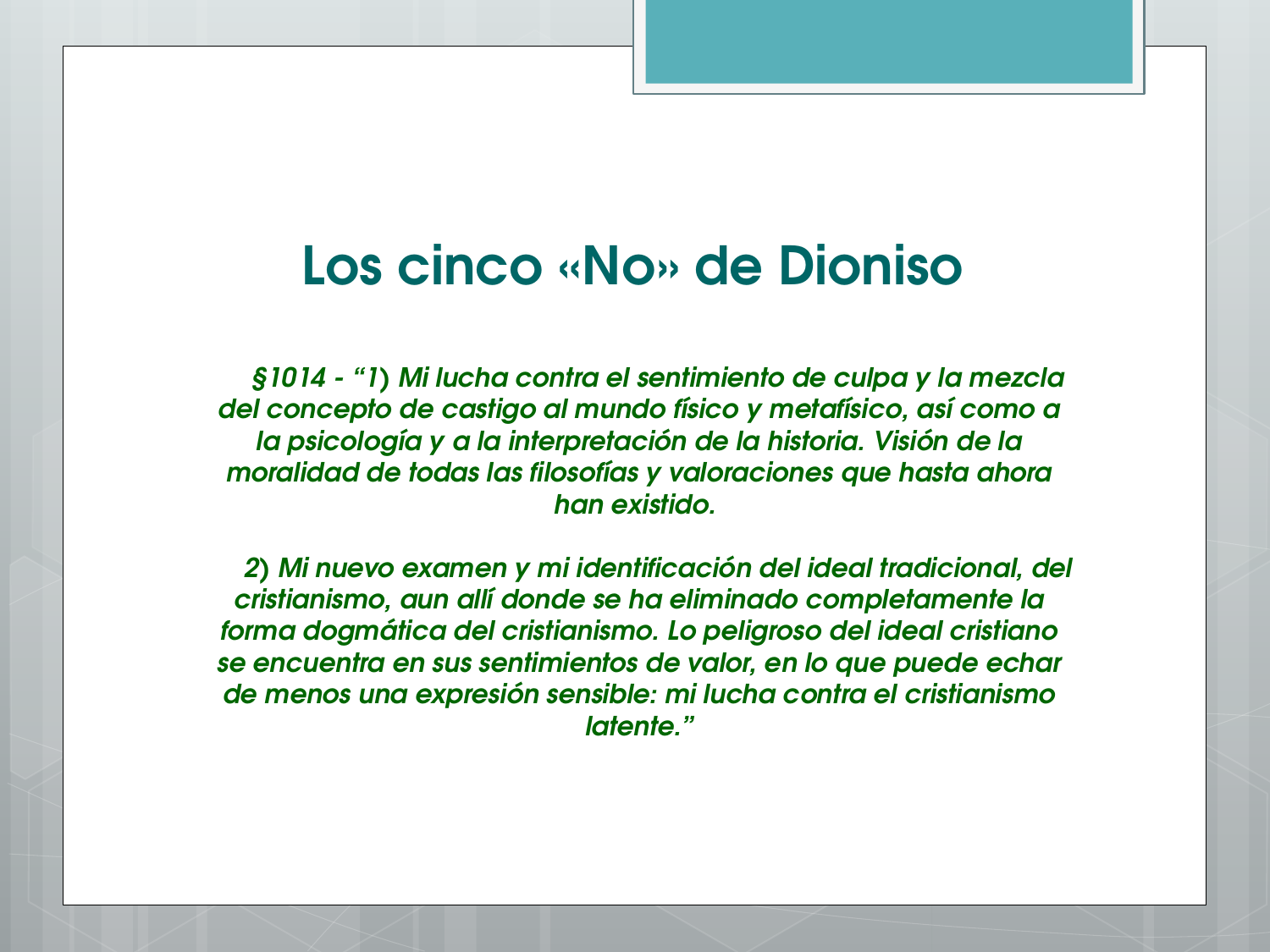

# Los cinco «No» de Dioniso

§1014 - “1) Mi lucha contra el sentimiento de culpa y la mezcla del concepto de castigo al mundo físico y metafísico, así como a la psicología y a la interpretación de la historia. Visión de la moralidad de todas las filosofías y valoraciones que hasta ahora han existido.

2) Mi nuevo examen y mi identificación del ideal tradicional, del cristianismo, aun allí donde se ha eliminado completamente la forma dogmática del cristianismo. Lo peligroso del ideal cristiano se encuentra en sus sentimientos de valor, en lo que puede echar de menos una expresión sensible: mi lucha contra el cristianismo latente.”